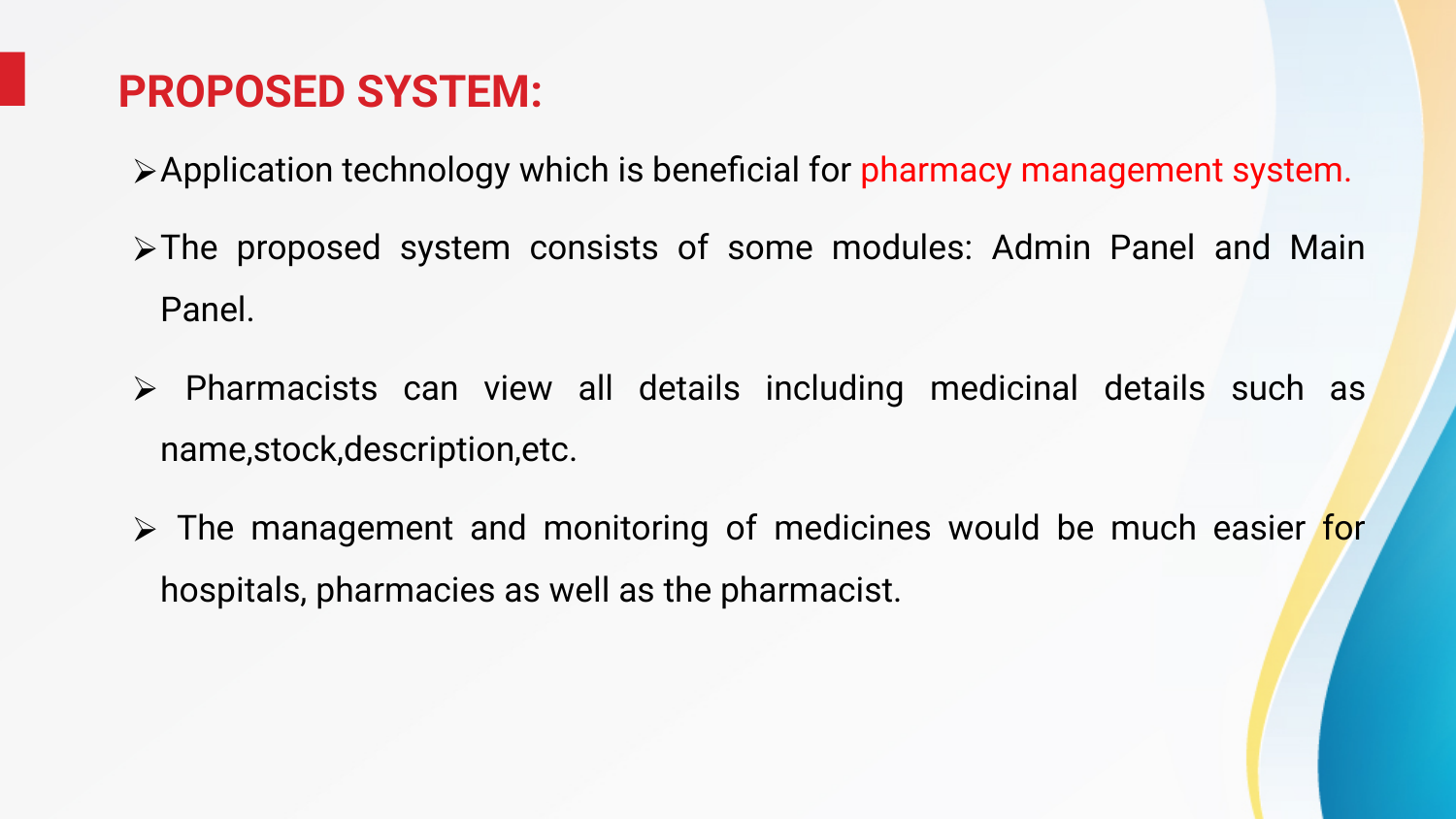

PROPOSED SYSTEM:
Application technology which is beneficial for pharmacy management system.
The proposed system consists of some modules: Admin Panel and Main Panel.
 Pharmacists can view all details including medicinal details such as name,stock,description,etc.
 The management and monitoring of medicines would be much easier for hospitals, pharmacies as well as the pharmacist.